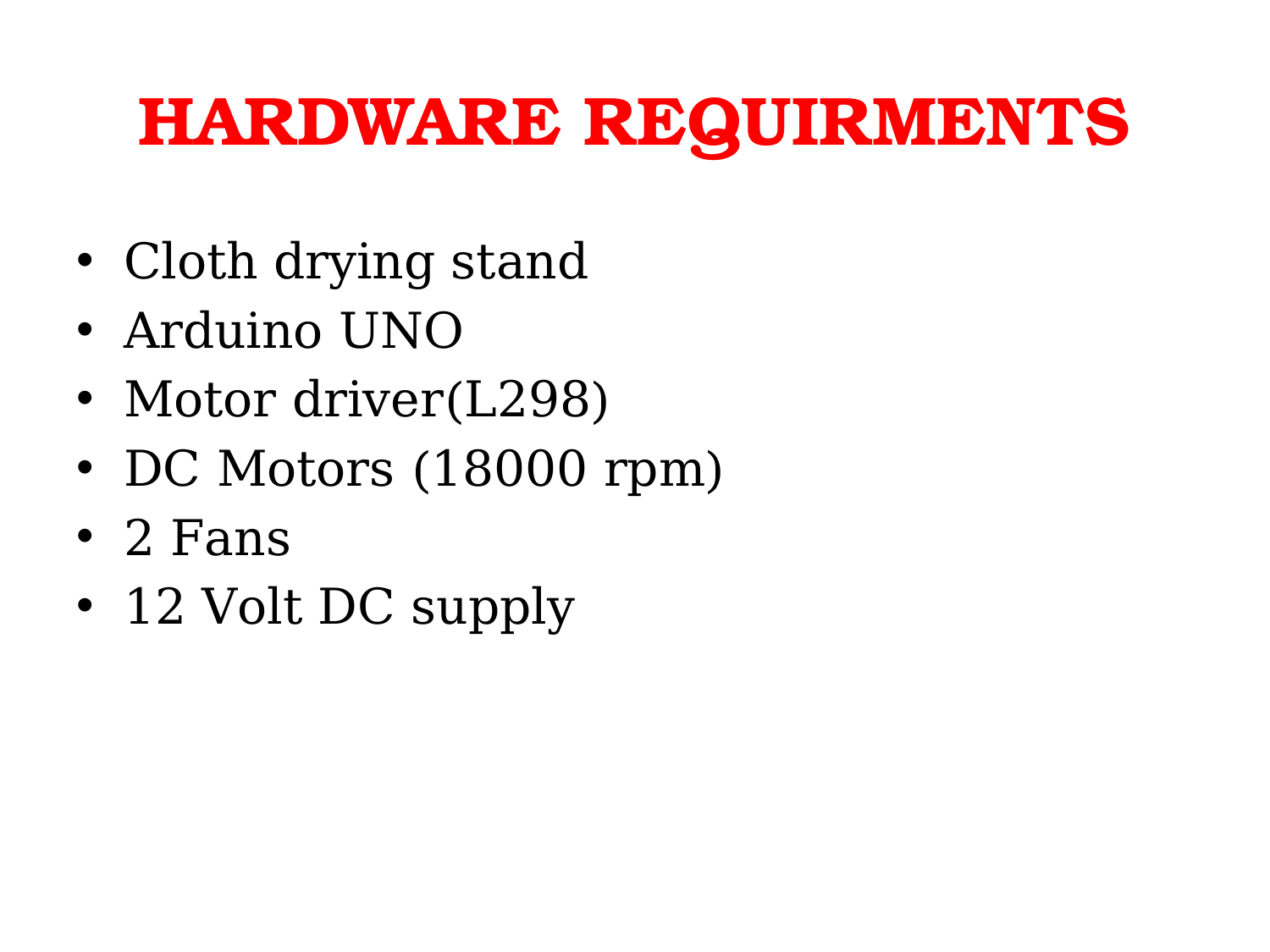

# HARDWARE REQUIRMENTS
Cloth drying stand
Arduino UNO
Motor driver(L298)
DC Motors (18000 rpm)
2 Fans
12 Volt DC supply